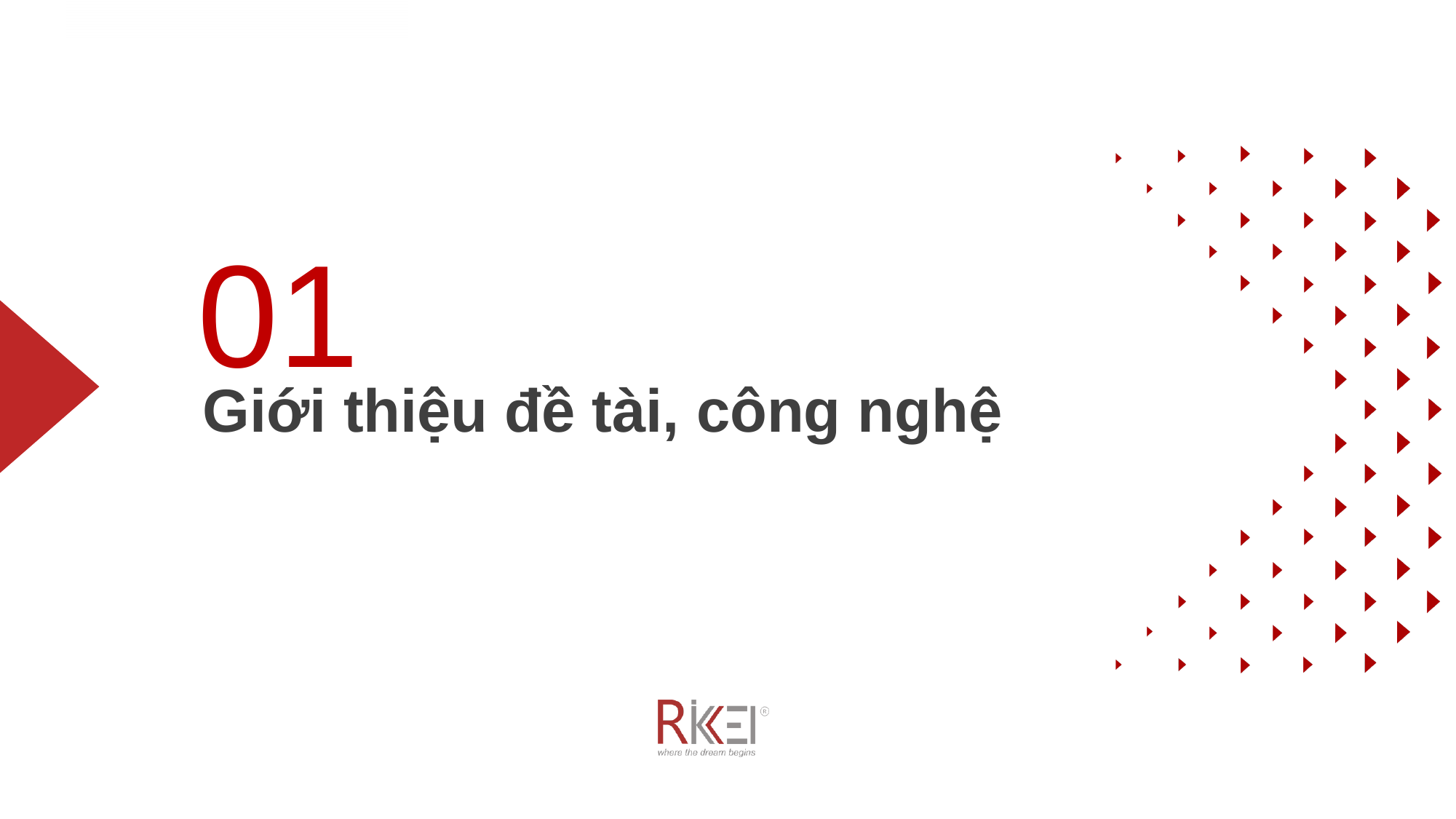

01
# Giới thiệu đề tài, công nghệ